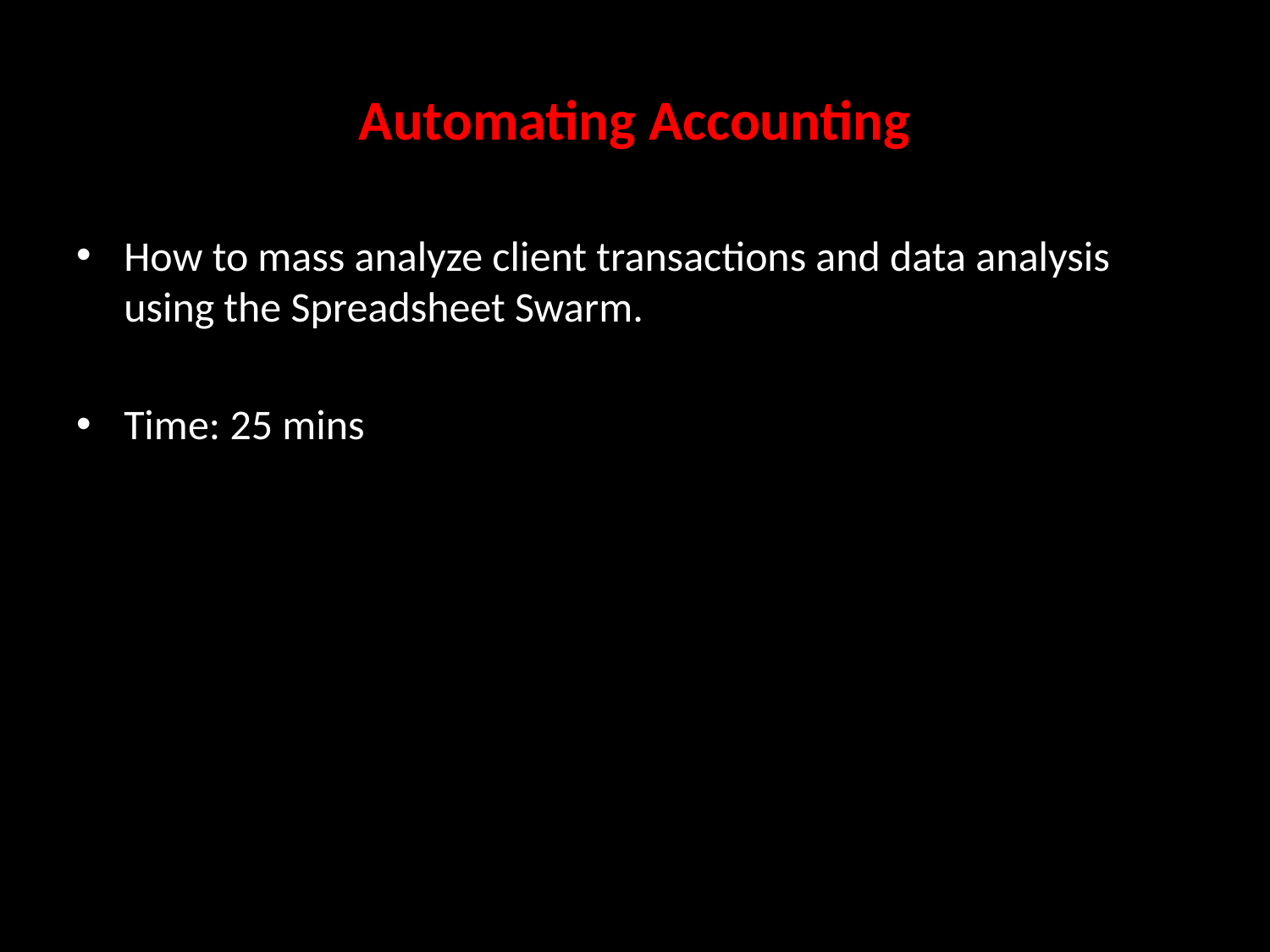

# Automating Accounting
How to mass analyze client transactions and data analysis using the Spreadsheet Swarm.

Time: 25 mins